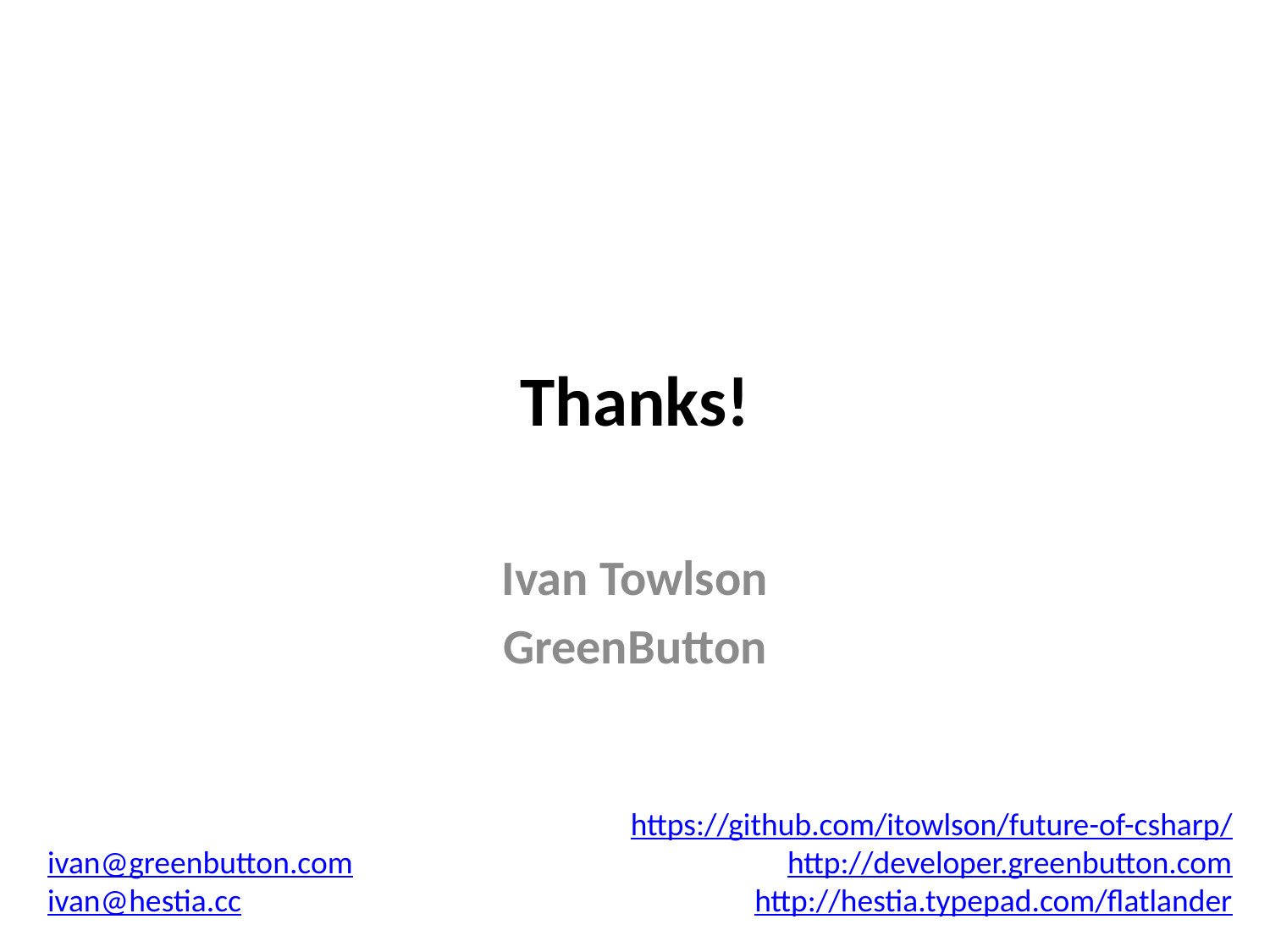

# Thanks!
Ivan Towlson
GreenButton
https://github.com/itowlson/future-of-csharp/
http://developer.greenbutton.com
http://hestia.typepad.com/flatlander
ivan@greenbutton.com
ivan@hestia.cc